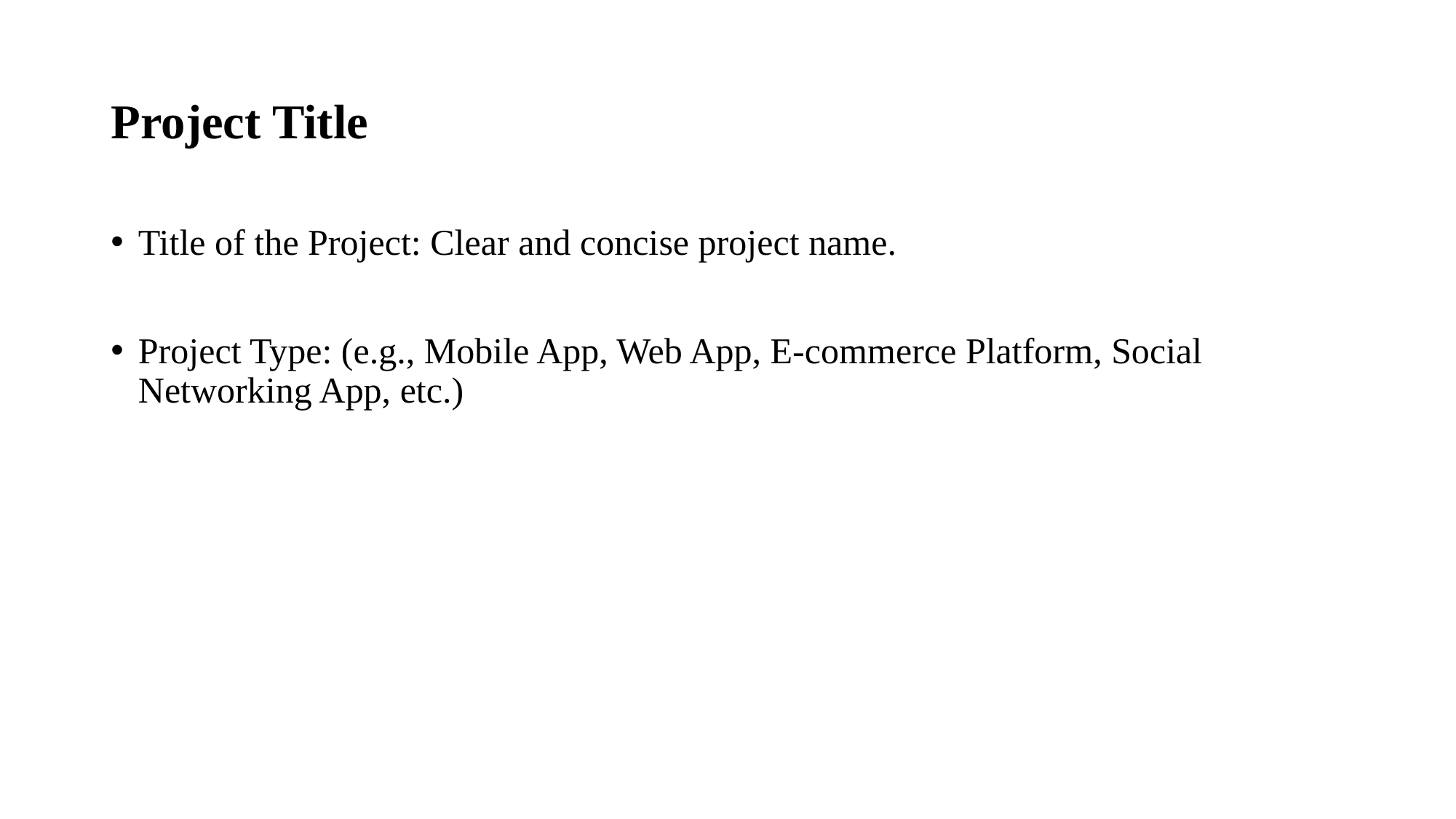

# Project Title
Title of the Project: Clear and concise project name.

Project Type: (e.g., Mobile App, Web App, E-commerce Platform, Social Networking App, etc.)